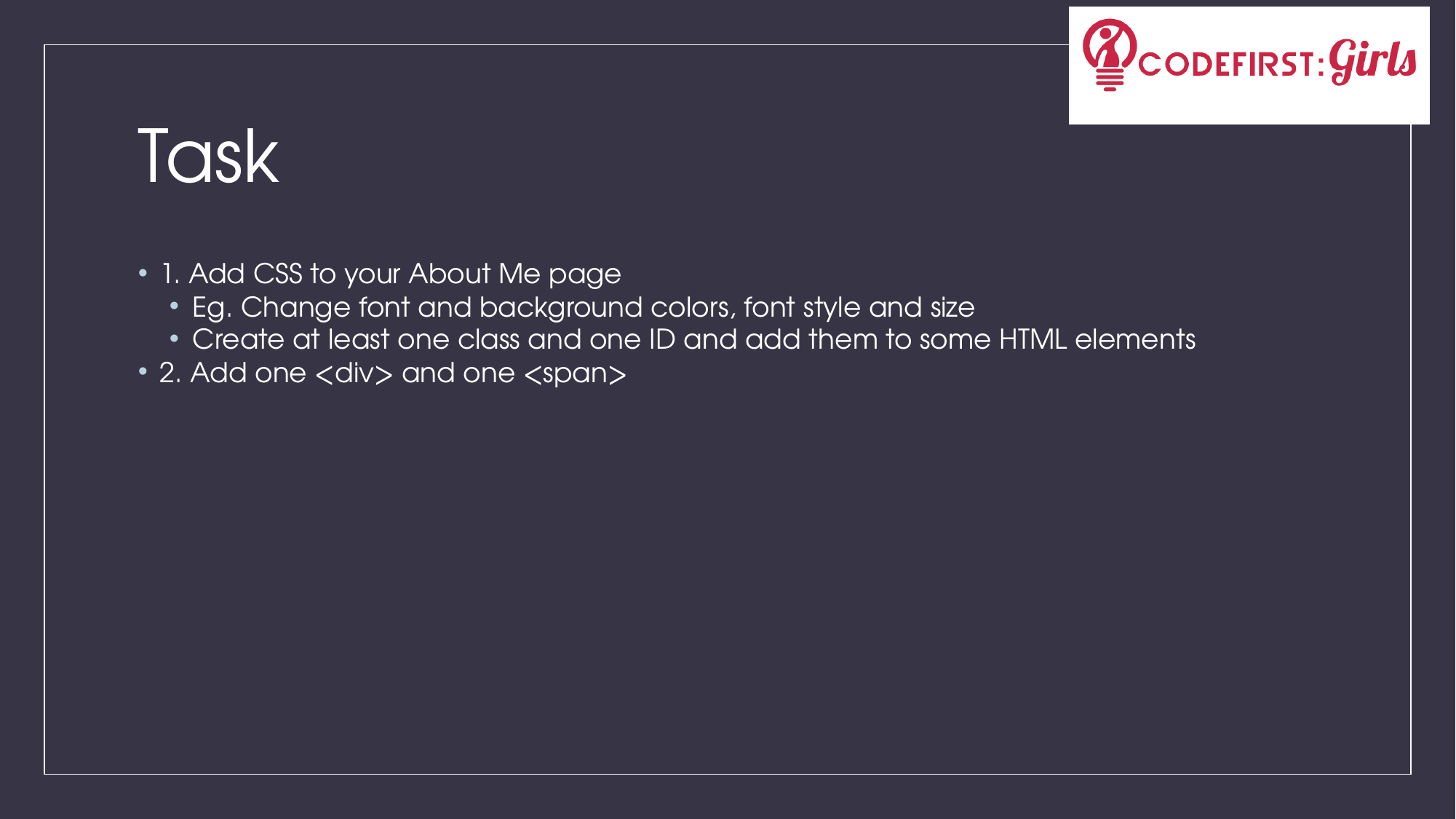

# Task
1. Add CSS to your About Me page
Eg. Change font and background colors, font style and size
Create at least one class and one ID and add them to some HTML elements
2. Add one <div> and one <span>